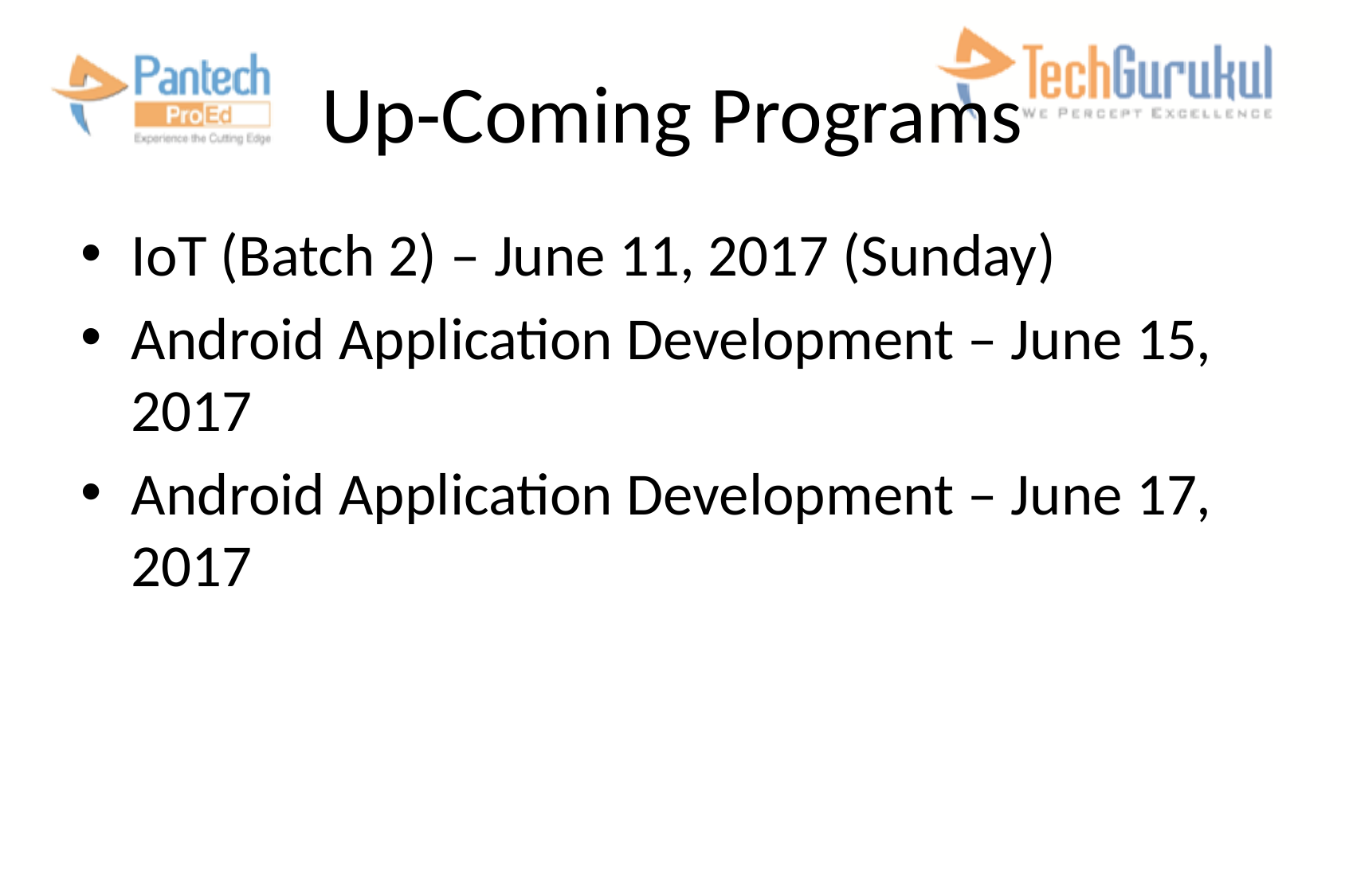

# Up-Coming Programs
IoT (Batch 2) – June 11, 2017 (Sunday)
Android Application Development – June 15, 2017
Android Application Development – June 17, 2017